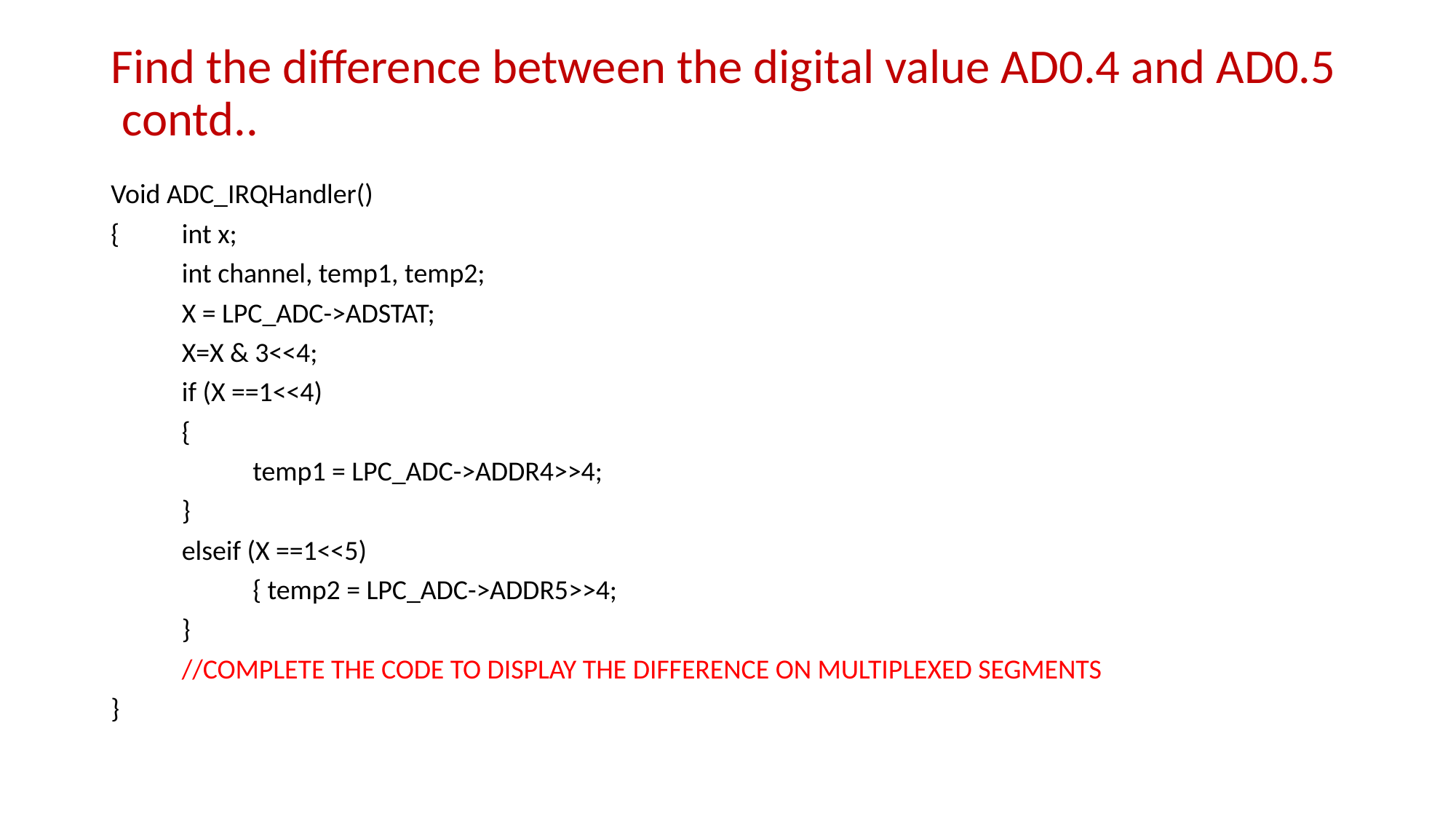

# Find the difference between the digital value AD0.4 and AD0.5  contd..
Void ADC_IRQHandler()
{	int x;
	int channel, temp1, temp2;
	X = LPC_ADC->ADSTAT;
	X=X & 3<<4;
	if (X ==1<<4)
	{
		temp1 = LPC_ADC->ADDR4>>4;
	}
	elseif (X ==1<<5)
		{ temp2 = LPC_ADC->ADDR5>>4;
	}
	//COMPLETE THE CODE TO DISPLAY THE DIFFERENCE ON MULTIPLEXED SEGMENTS
}